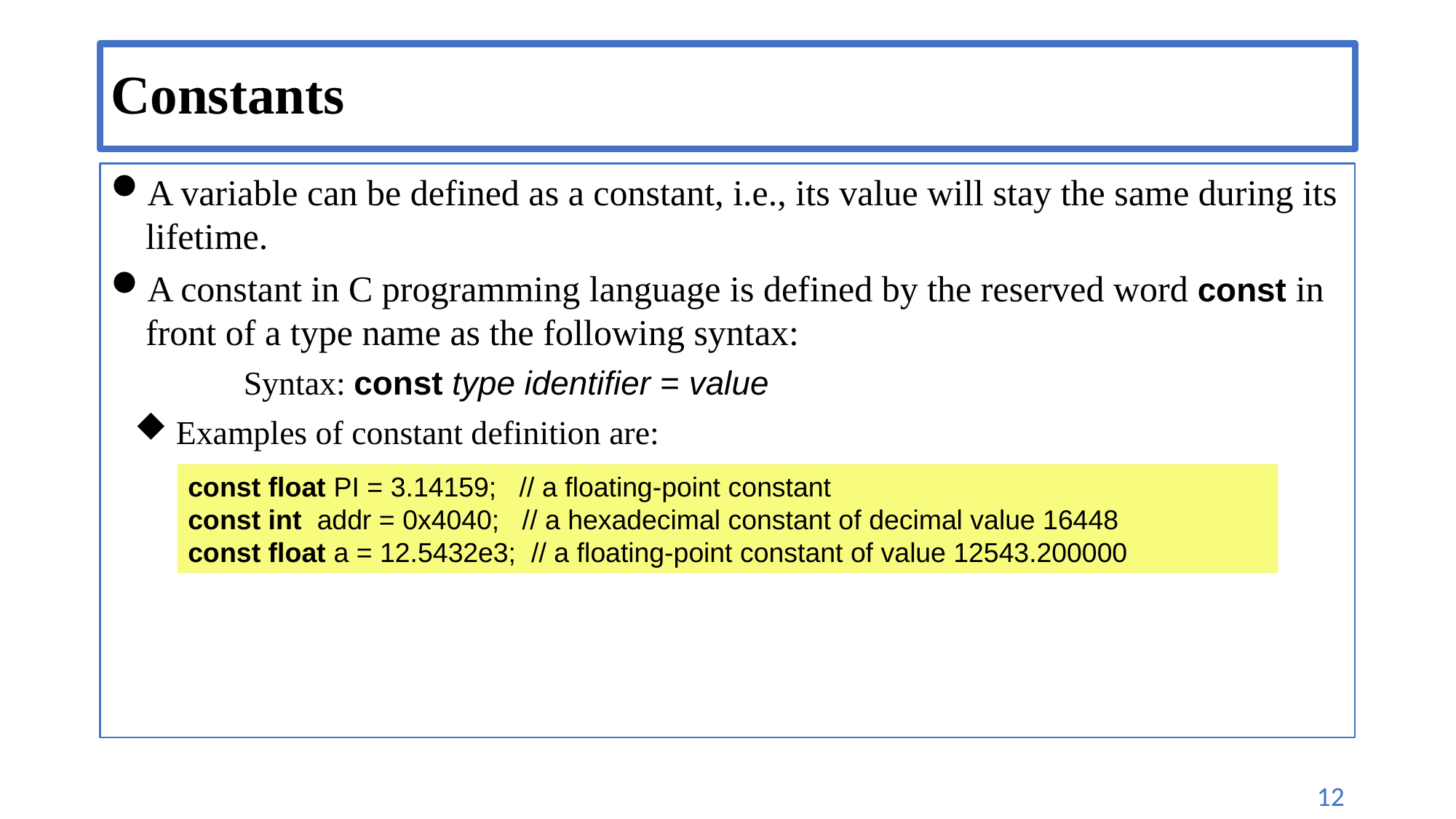

# Constants
A variable can be defined as a constant, i.e., its value will stay the same during its lifetime.
A constant in C programming language is defined by the reserved word const in front of a type name as the following syntax:
	Syntax: const type identifier = value
Examples of constant definition are:
const float PI = 3.14159;   // a floating-point constant
const int  addr = 0x4040;   // a hexadecimal constant of decimal value 16448
const float a = 12.5432e3;  // a floating-point constant of value 12543.200000